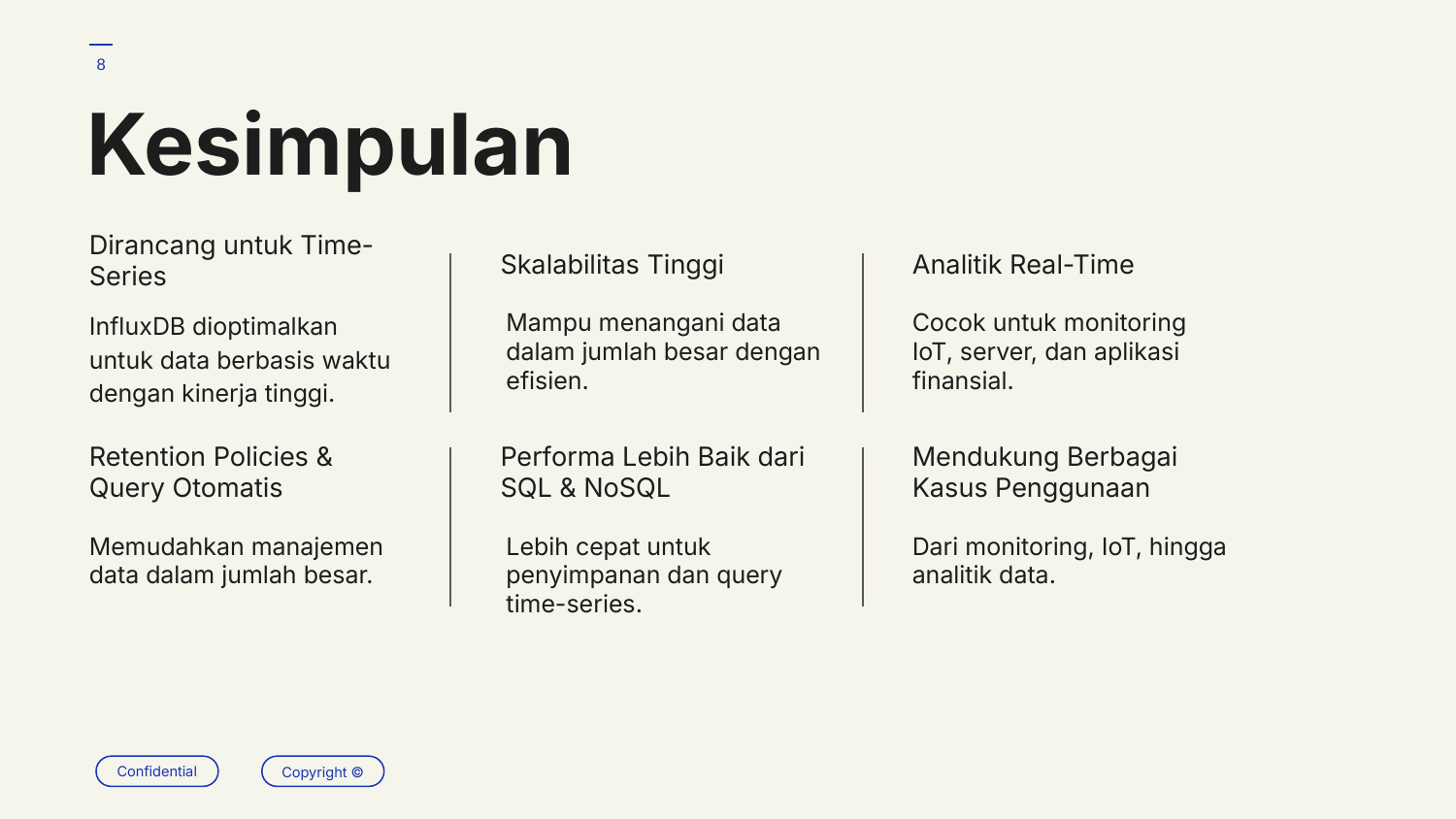

8
# Kesimpulan

Skalabilitas Tinggi
Analitik Real-Time
Dirancang untuk Time-Series
InfluxDB dioptimalkan untuk data berbasis waktu dengan kinerja tinggi.
Cocok untuk monitoring IoT, server, dan aplikasi finansial.
Mampu menangani data dalam jumlah besar dengan efisien.
Retention Policies & Query Otomatis
Performa Lebih Baik dari SQL & NoSQL
Mendukung Berbagai Kasus Penggunaan
Memudahkan manajemen data dalam jumlah besar.
Dari monitoring, IoT, hingga analitik data.
Lebih cepat untuk penyimpanan dan query time-series.